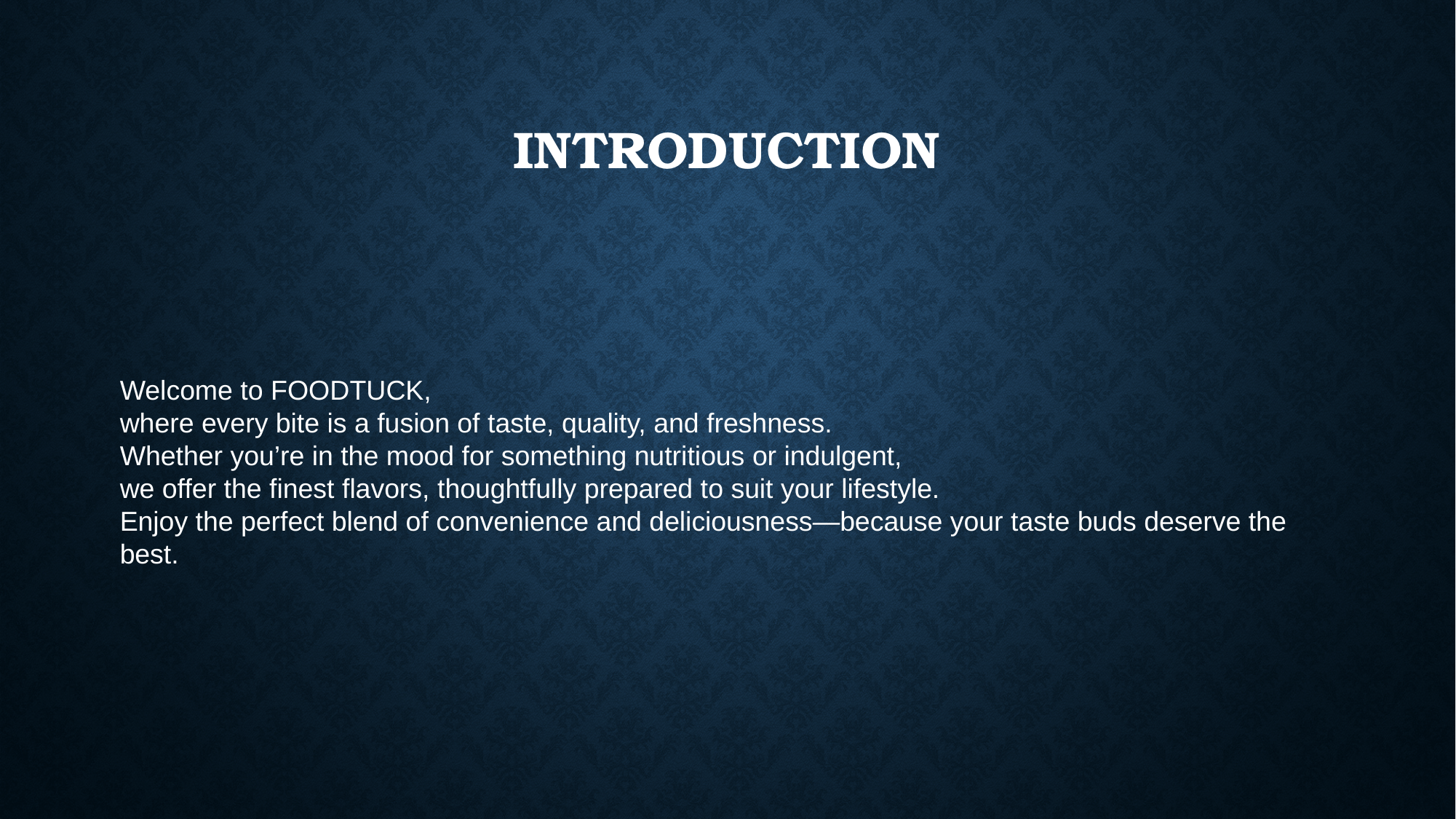

# Introduction
Welcome to FOODTUCK,
where every bite is a fusion of taste, quality, and freshness.
Whether you’re in the mood for something nutritious or indulgent,
we offer the finest flavors, thoughtfully prepared to suit your lifestyle.
Enjoy the perfect blend of convenience and deliciousness—because your taste buds deserve the best.